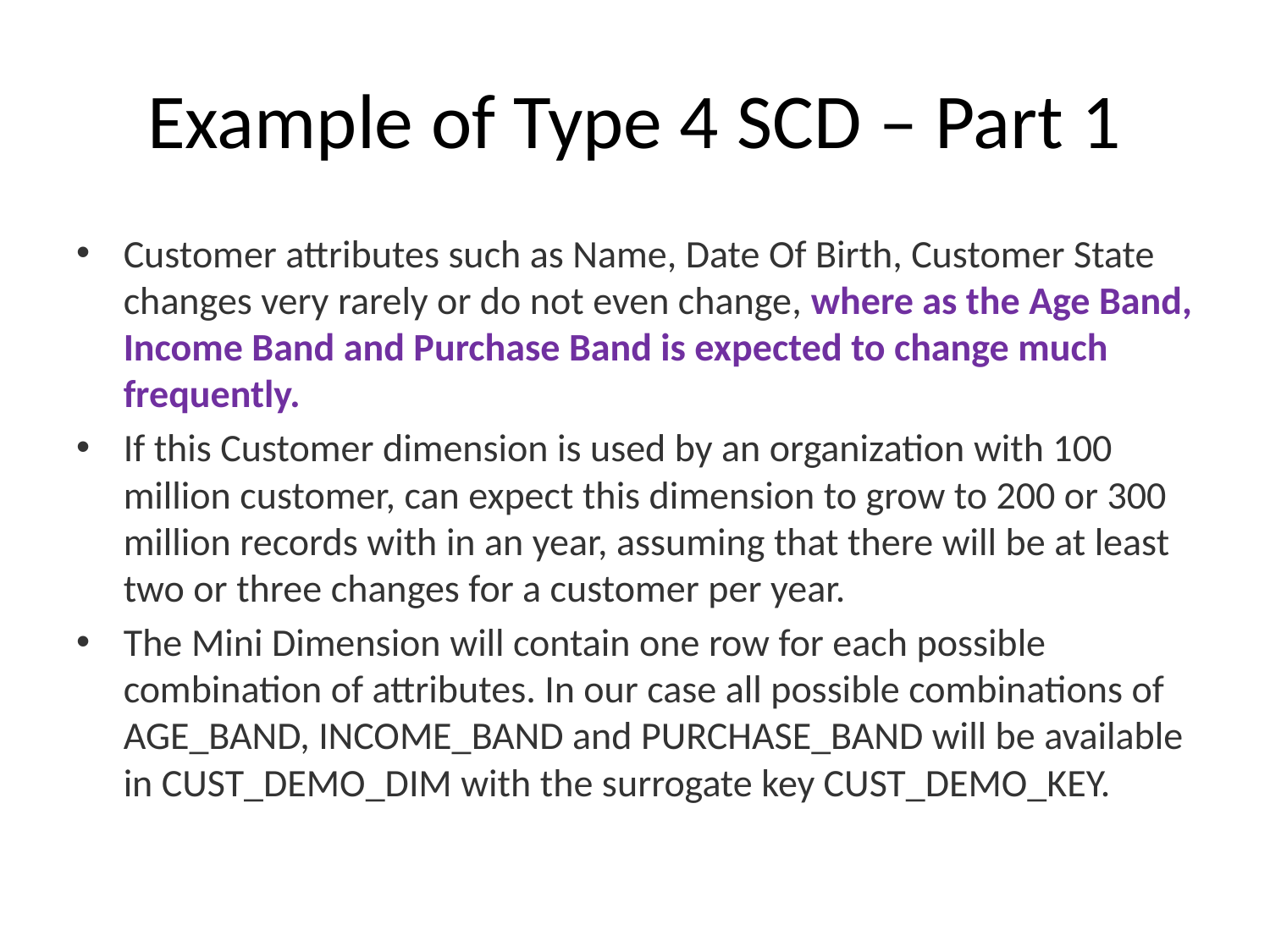

# Example of Type 4 SCD – Part 1
Customer attributes such as Name, Date Of Birth, Customer State changes very rarely or do not even change, where as the Age Band, Income Band and Purchase Band is expected to change much frequently.
If this Customer dimension is used by an organization with 100 million customer, can expect this dimension to grow to 200 or 300 million records with in an year, assuming that there will be at least two or three changes for a customer per year.
The Mini Dimension will contain one row for each possible combination of attributes. In our case all possible combinations of AGE_BAND, INCOME_BAND and PURCHASE_BAND will be available in CUST_DEMO_DIM with the surrogate key CUST_DEMO_KEY.